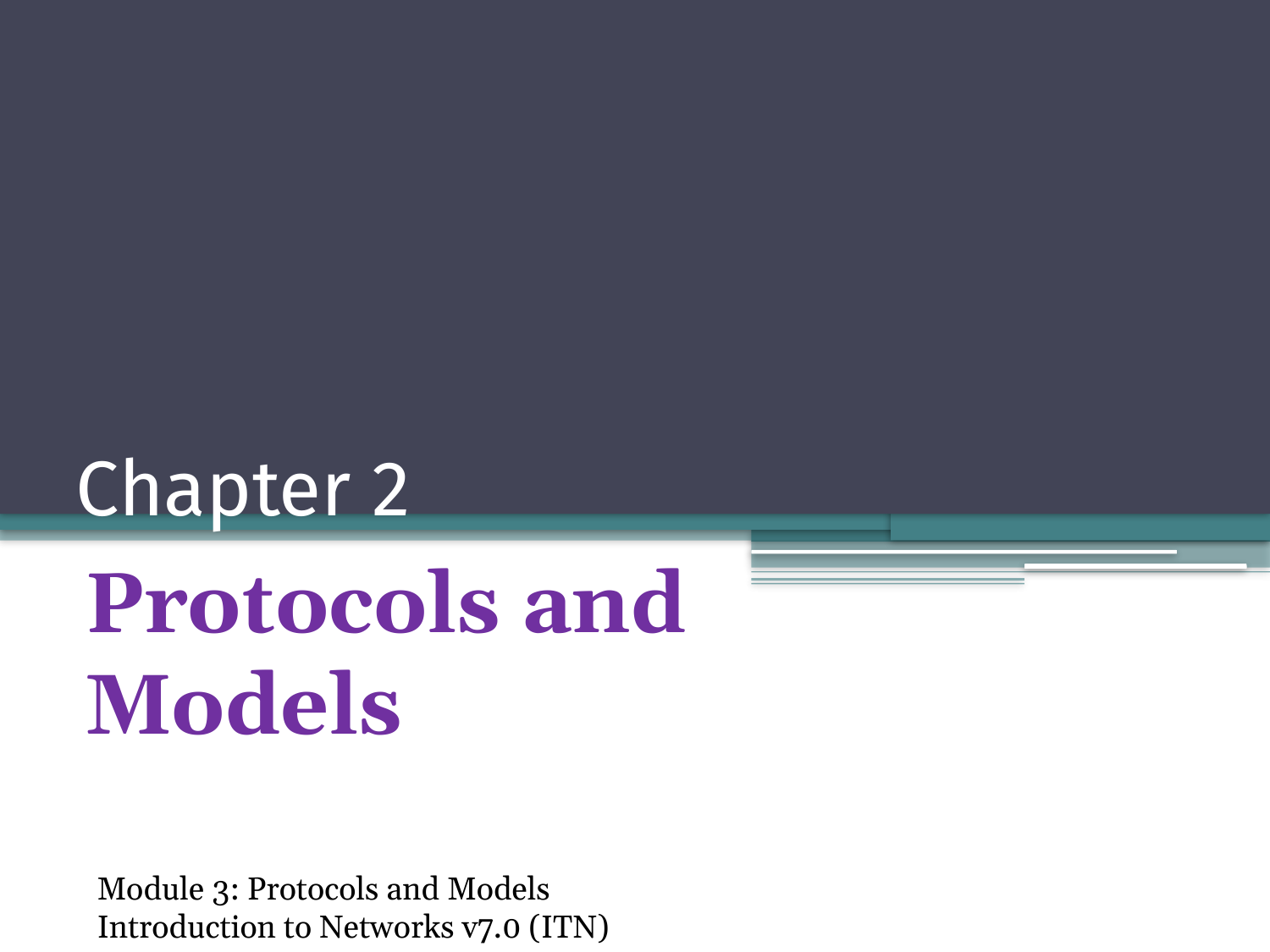

# Chapter 2
Protocols and Models
Module 3: Protocols and Models
Introduction to Networks v7.0 (ITN)